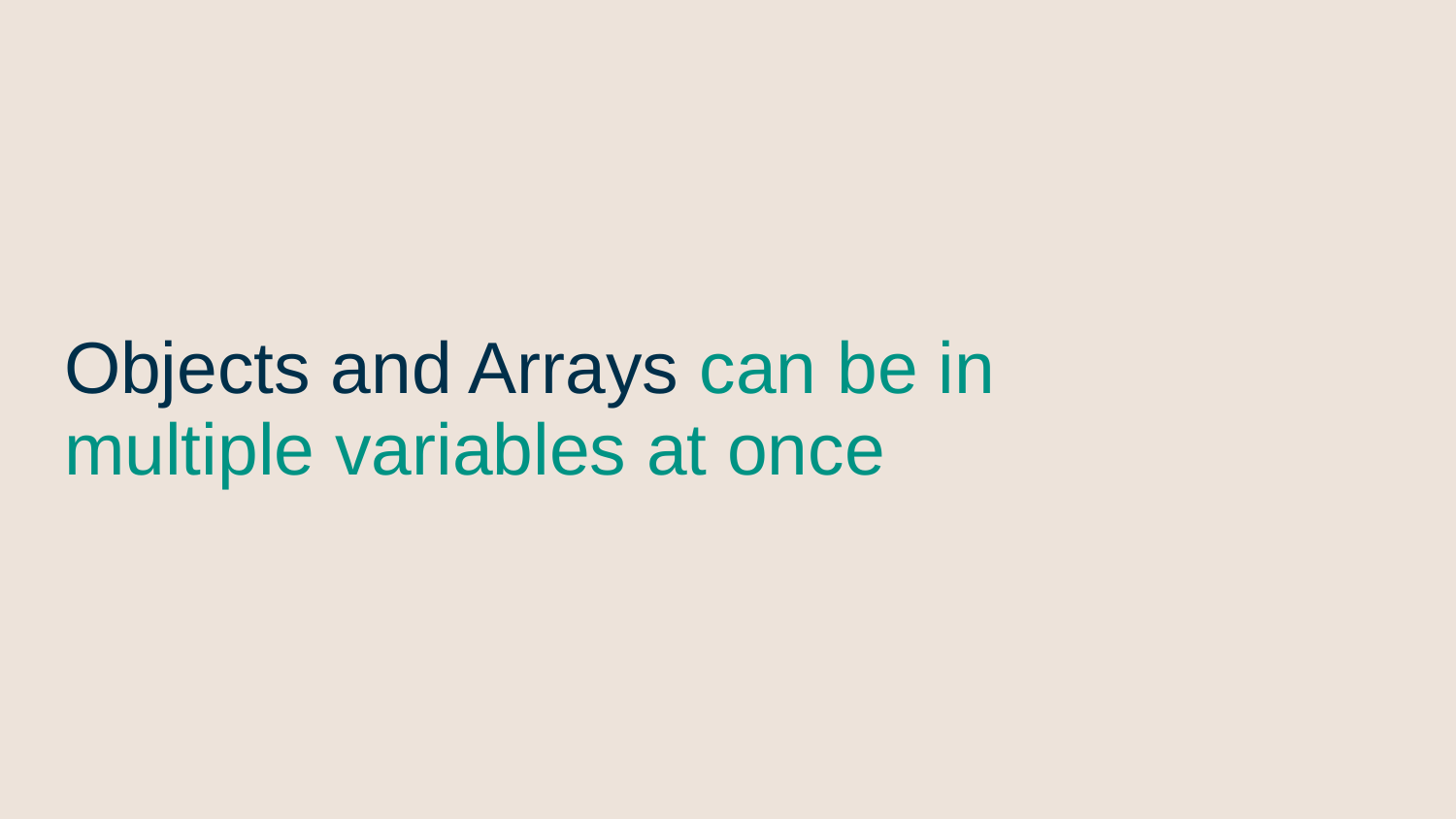

# Objects and Arrays can be in multiple variables at once